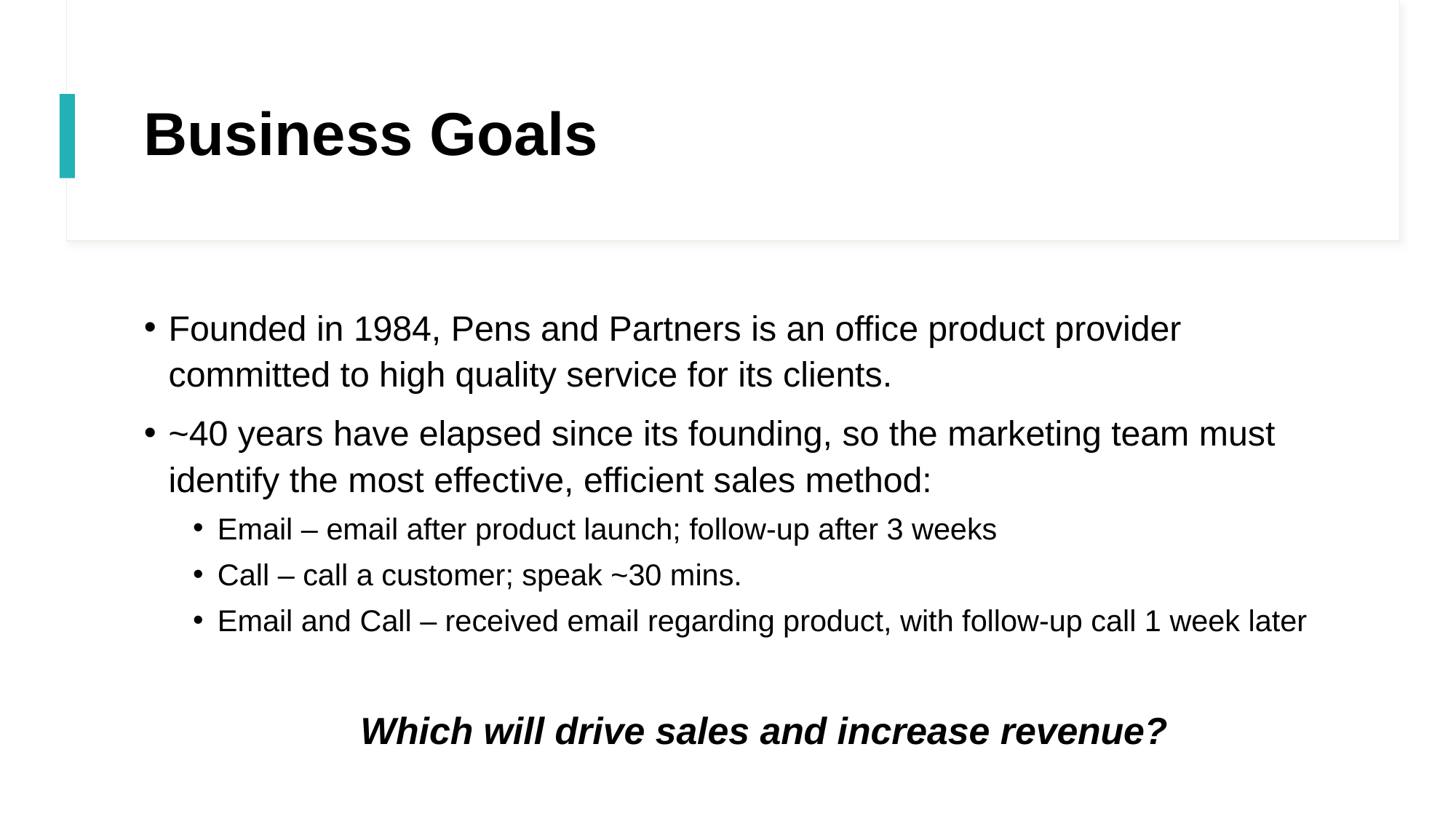

# Business Goals
Founded in 1984, Pens and Partners is an office product provider committed to high quality service for its clients.
~40 years have elapsed since its founding, so the marketing team must identify the most effective, efficient sales method:
Email – email after product launch; follow-up after 3 weeks
Call – call a customer; speak ~30 mins.
Email and Call – received email regarding product, with follow-up call 1 week later

Which will drive sales and increase revenue?